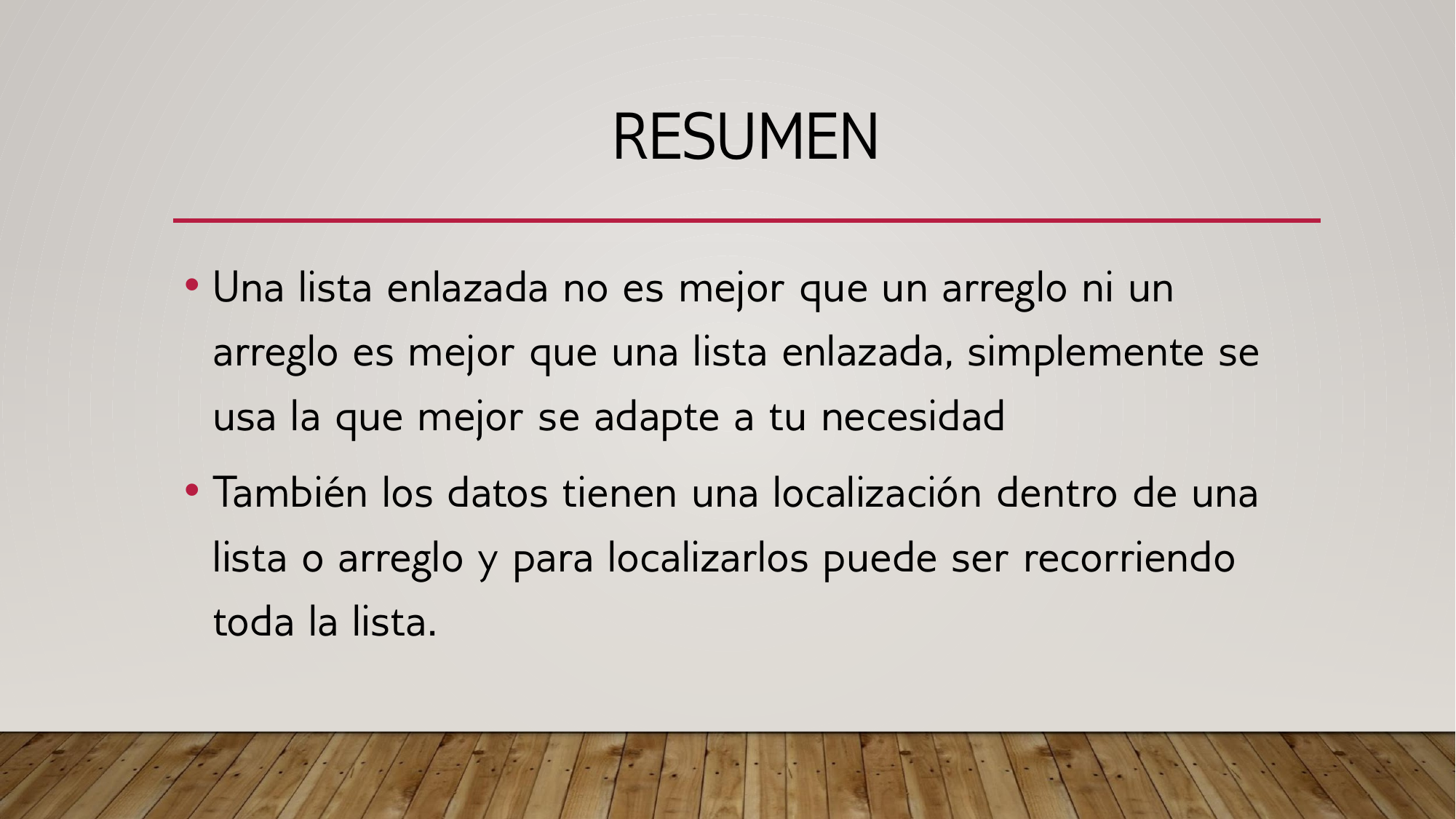

# RESUMEN
Una lista enlazada no es mejor que un arreglo ni un arreglo es mejor que una lista enlazada, simplemente se usa la que mejor se adapte a tu necesidad
También los datos tienen una localización dentro de una lista o arreglo y para localizarlos puede ser recorriendo toda la lista.